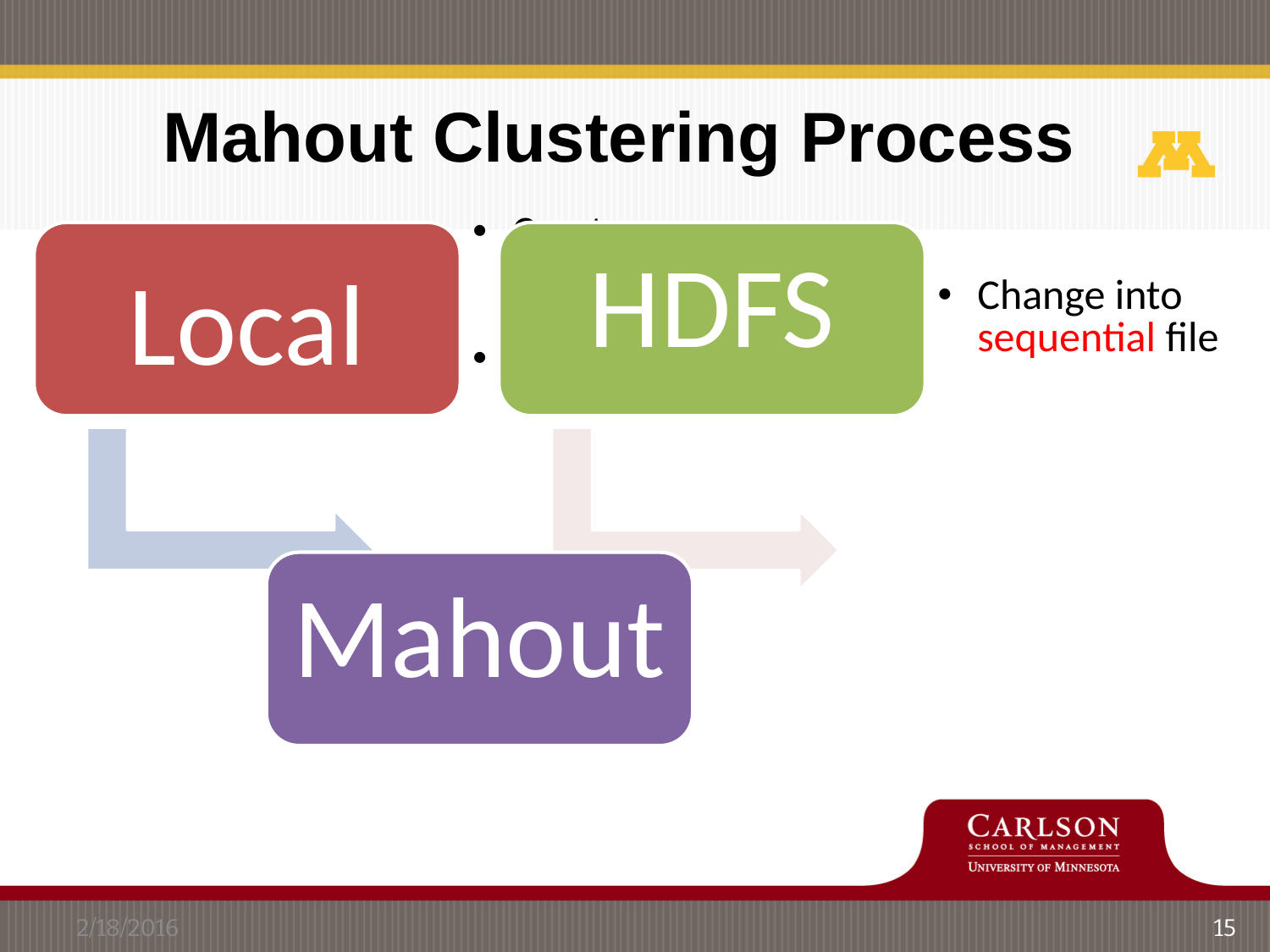

Mahout Clustering Process
Local
Create Dataset by Impala
HDFS
Mahout
Field delimiter = ‘ ’
Change into sequential file
2/18/2016
15